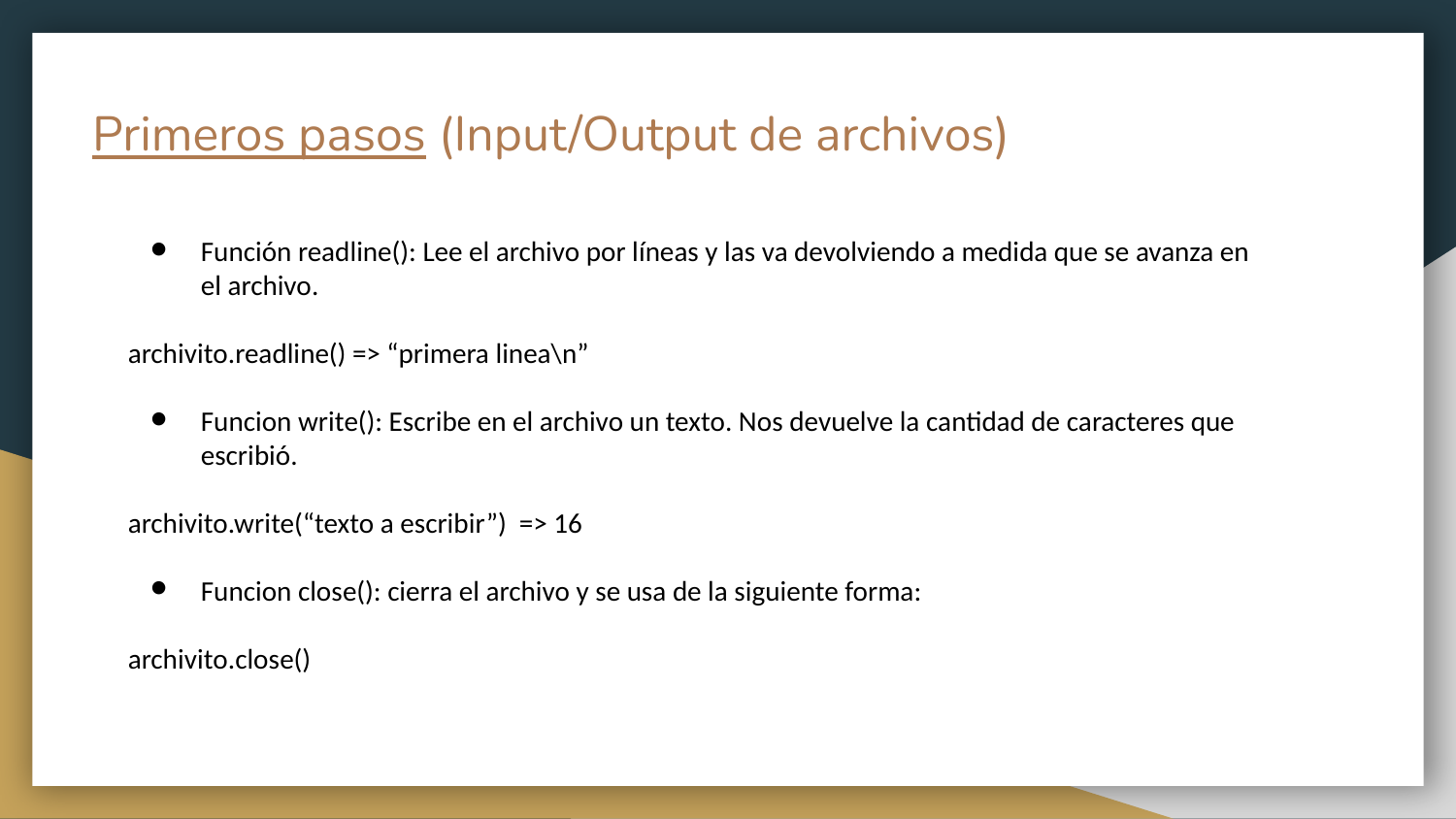

# Primeros pasos (Input/Output de archivos)
Función readline(): Lee el archivo por líneas y las va devolviendo a medida que se avanza en el archivo.

archivito.readline() => “primera linea\n”

Funcion write(): Escribe en el archivo un texto. Nos devuelve la cantidad de caracteres que escribió.

archivito.write(“texto a escribir”)  => 16

Funcion close(): cierra el archivo y se usa de la siguiente forma:

archivito.close()